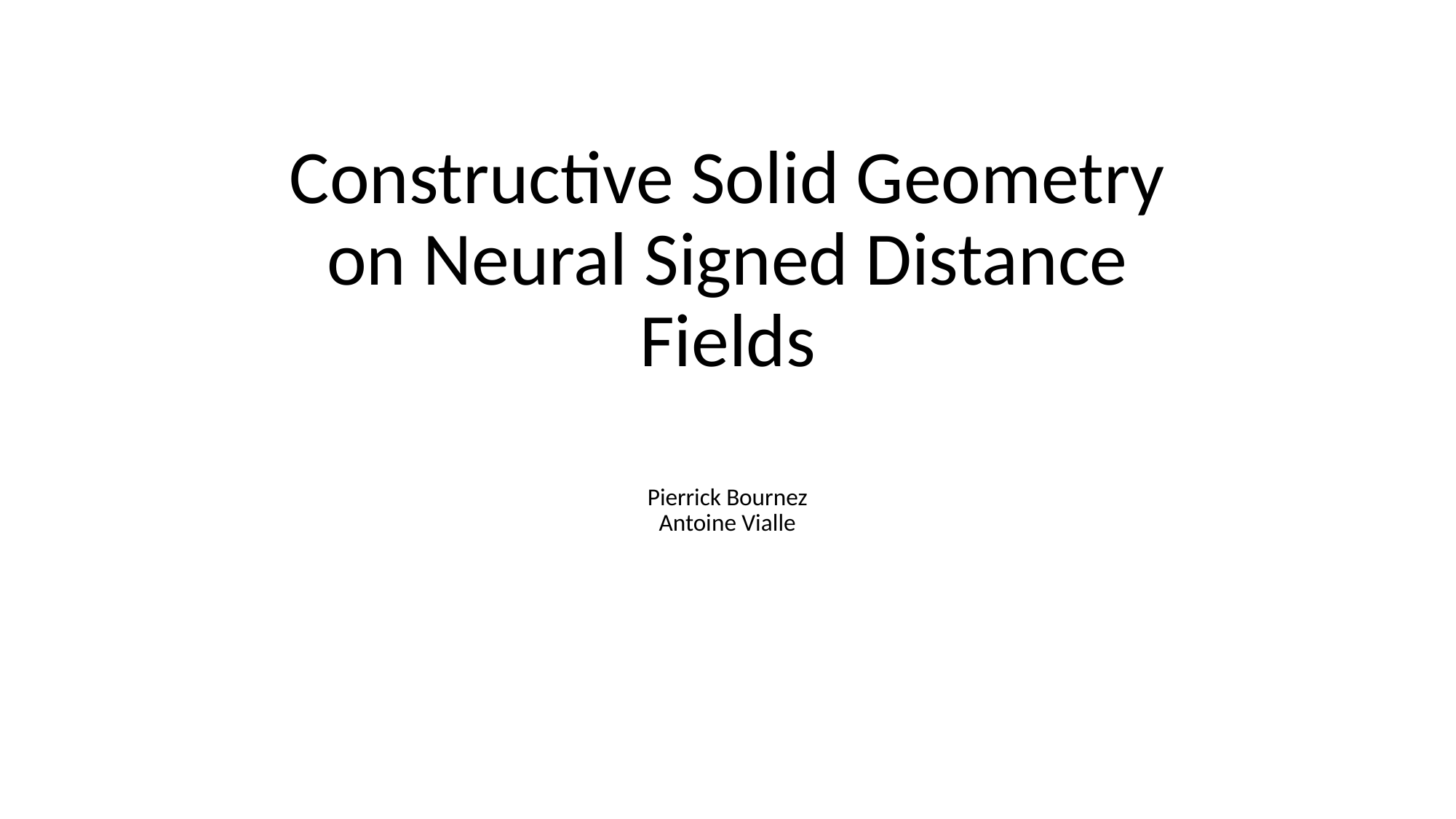

# Constructive Solid Geometry on Neural Signed Distance Fields

Pierrick Bournez
Antoine Vialle